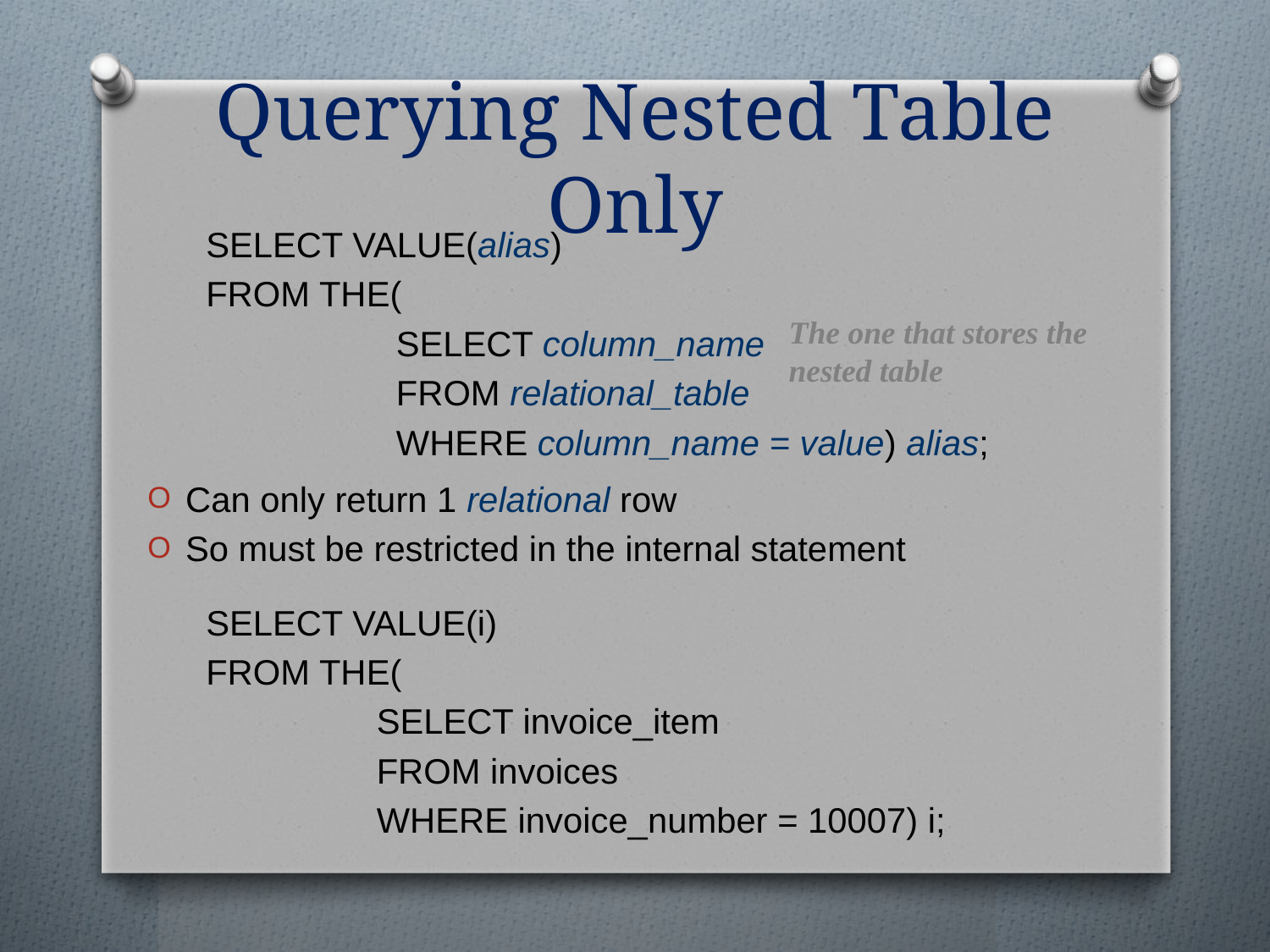

# Querying Nested Table Only
      SELECT VALUE(alias)
      FROM THE(
                   SELECT column_name
                   FROM relational_table
                   WHERE column_name = value) alias;

Can only return 1 relational row
So must be restricted in the internal statement

      SELECT VALUE(i)
      FROM THE(
                 SELECT invoice_item
                 FROM invoices
                 WHERE invoice_number = 10007) i;
The one that stores the
nested table